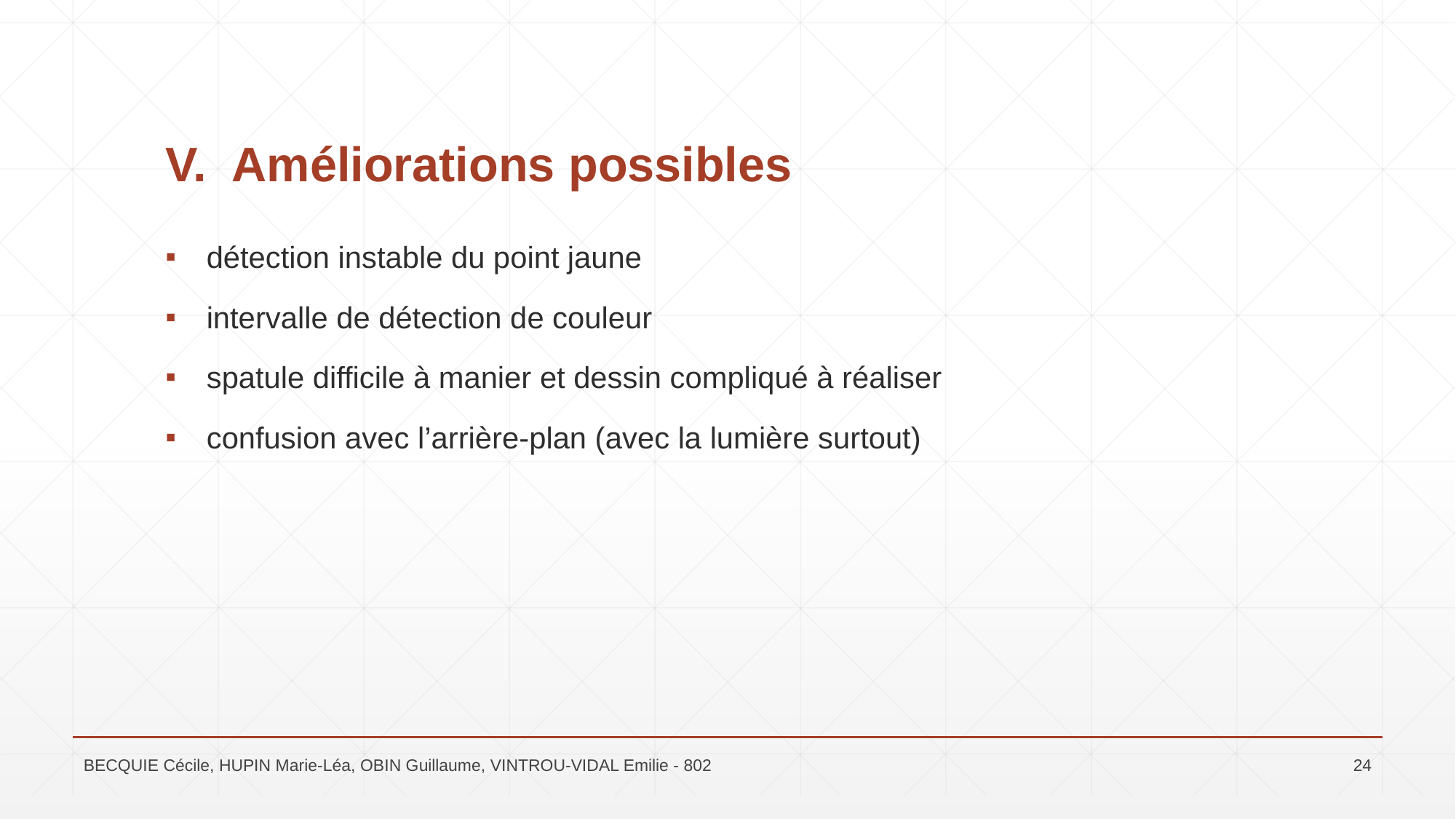

# V.  Améliorations possibles
détection instable du point jaune
intervalle de détection de couleur
spatule difficile à manier et dessin compliqué à réaliser
confusion avec l’arrière-plan (avec la lumière surtout)
BECQUIE Cécile, HUPIN Marie-Léa, OBIN Guillaume, VINTROU-VIDAL Emilie - 802
24